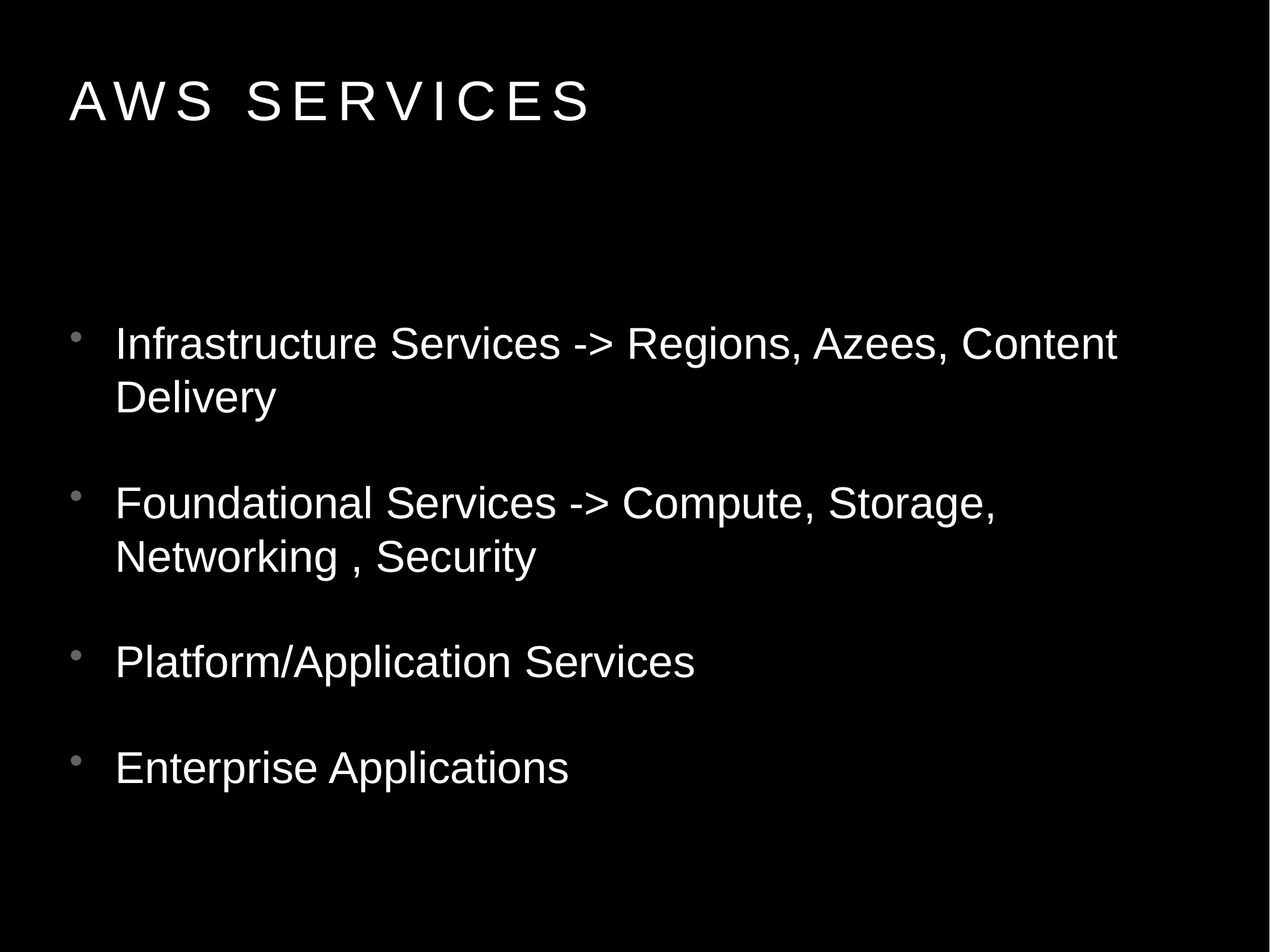

# AWS Services
Infrastructure Services -> Regions, Azees, Content Delivery
Foundational Services -> Compute, Storage, Networking , Security
Platform/Application Services
Enterprise Applications